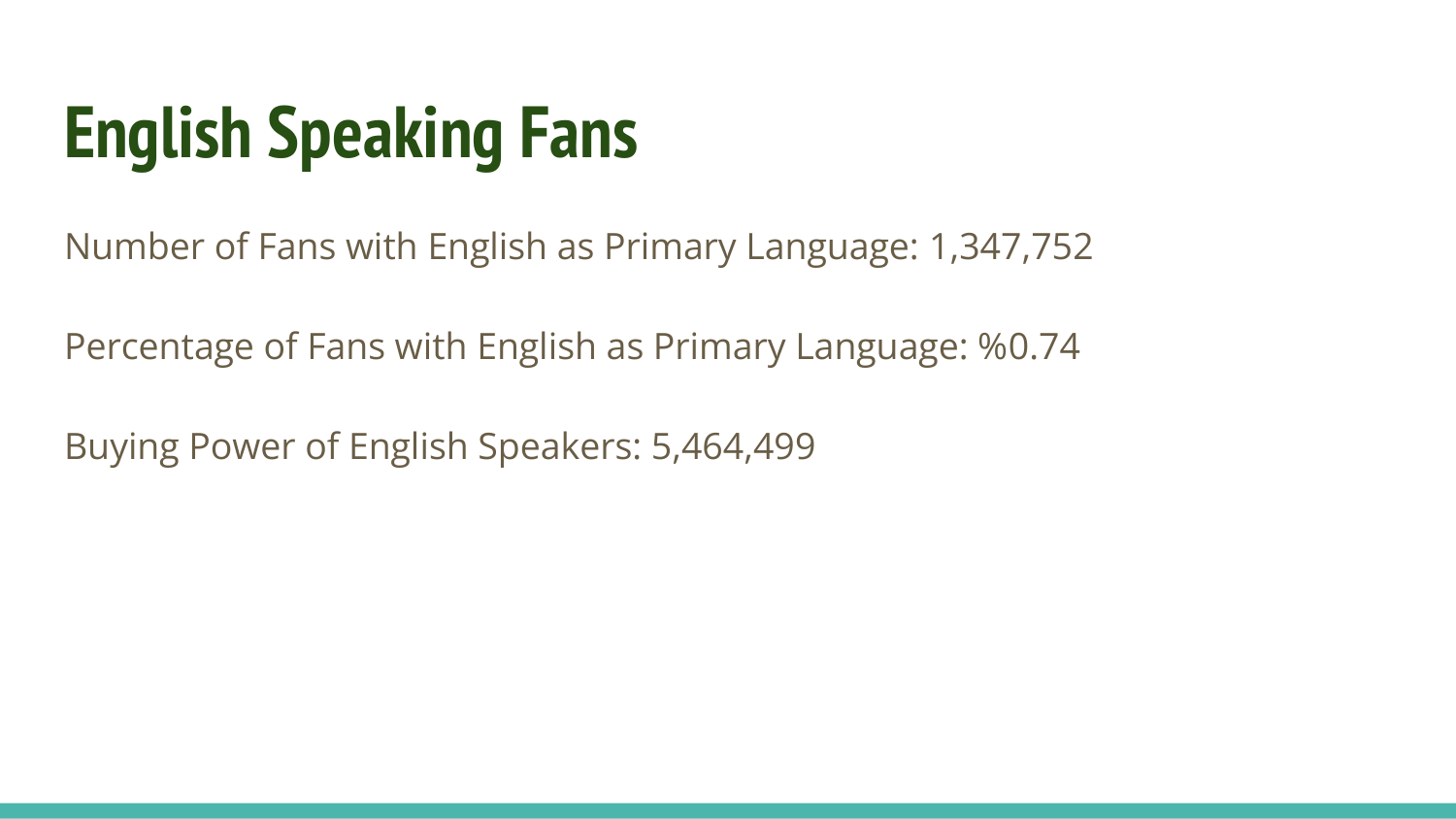

# English Speaking Fans
Number of Fans with English as Primary Language: 1,347,752

Percentage of Fans with English as Primary Language: %0.74

Buying Power of English Speakers: 5,464,499